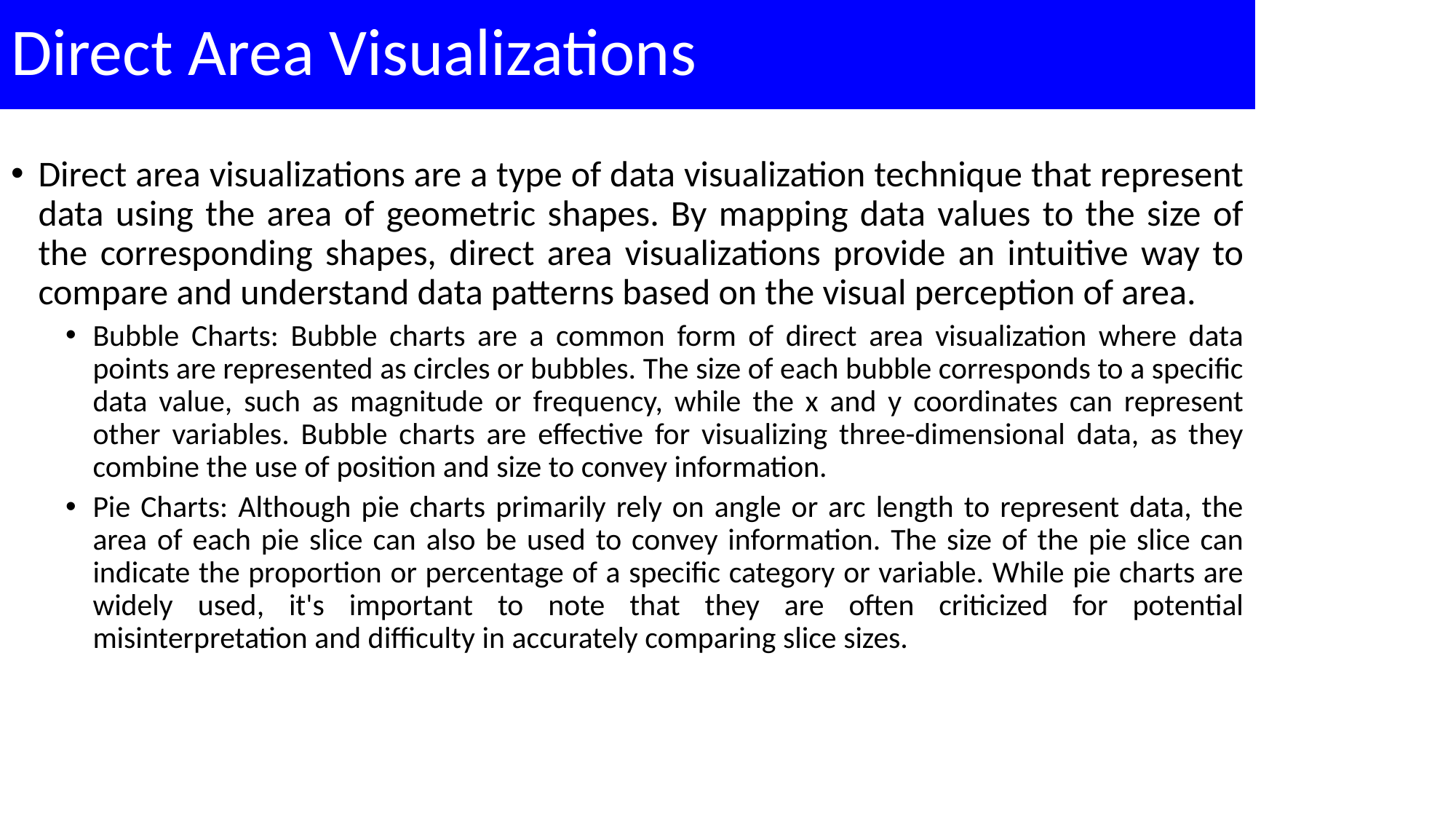

# Direct Area Visualizations
Direct area visualizations are a type of data visualization technique that represent data using the area of geometric shapes. By mapping data values to the size of the corresponding shapes, direct area visualizations provide an intuitive way to compare and understand data patterns based on the visual perception of area.
Bubble Charts: Bubble charts are a common form of direct area visualization where data points are represented as circles or bubbles. The size of each bubble corresponds to a specific data value, such as magnitude or frequency, while the x and y coordinates can represent other variables. Bubble charts are effective for visualizing three-dimensional data, as they combine the use of position and size to convey information.
Pie Charts: Although pie charts primarily rely on angle or arc length to represent data, the area of each pie slice can also be used to convey information. The size of the pie slice can indicate the proportion or percentage of a specific category or variable. While pie charts are widely used, it's important to note that they are often criticized for potential misinterpretation and difficulty in accurately comparing slice sizes.